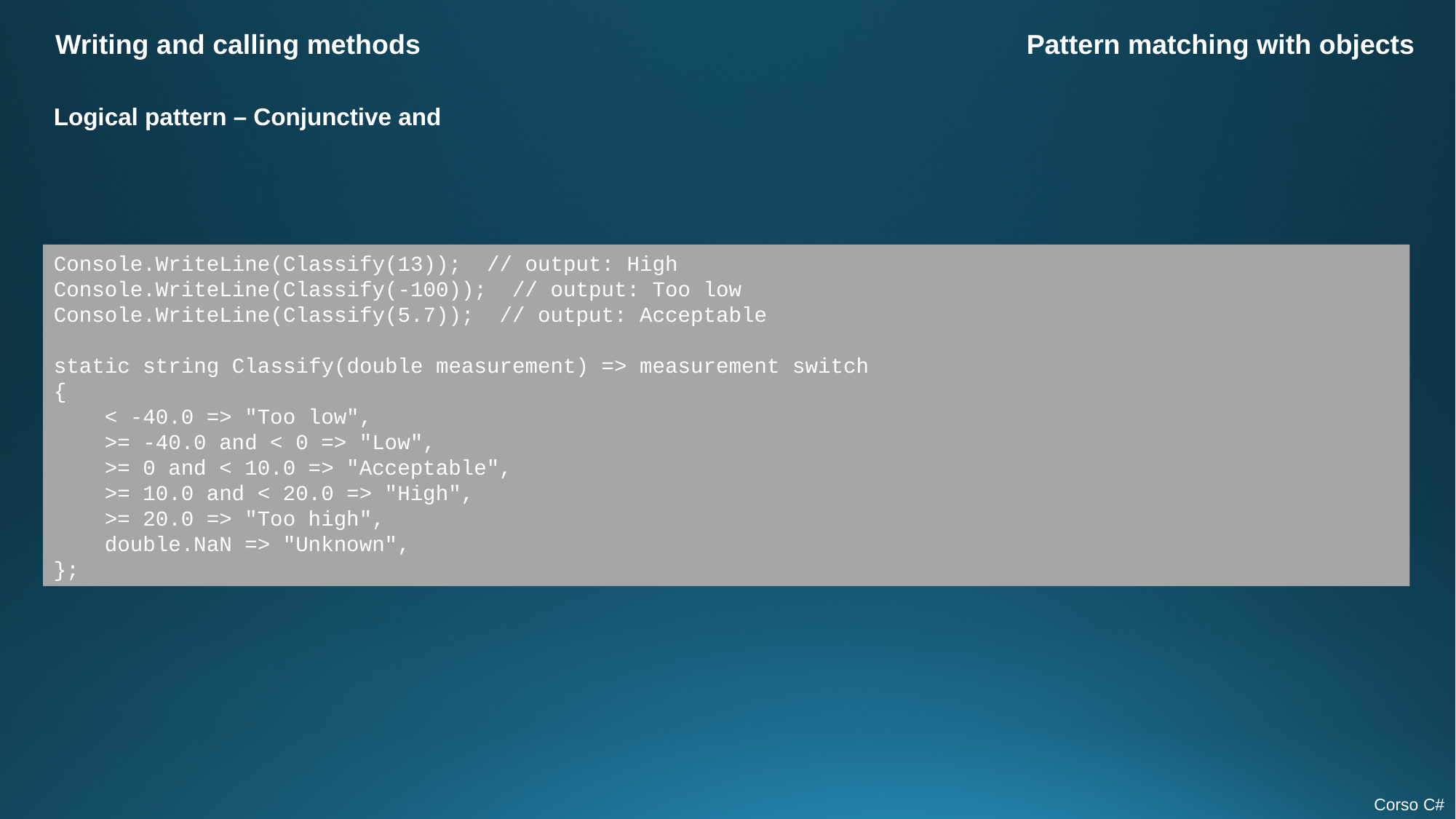

Writing and calling methods
Pattern matching with objects
Logical pattern – Conjunctive and
Console.WriteLine(Classify(13));  // output: High
Console.WriteLine(Classify(-100));  // output: Too low
Console.WriteLine(Classify(5.7));  // output: Acceptable

static string Classify(double measurement) => measurement switch
{
    < -40.0 => "Too low",
    >= -40.0 and < 0 => "Low",
    >= 0 and < 10.0 => "Acceptable",
    >= 10.0 and < 20.0 => "High",
    >= 20.0 => "Too high",
    double.NaN => "Unknown",
};
Corso C#